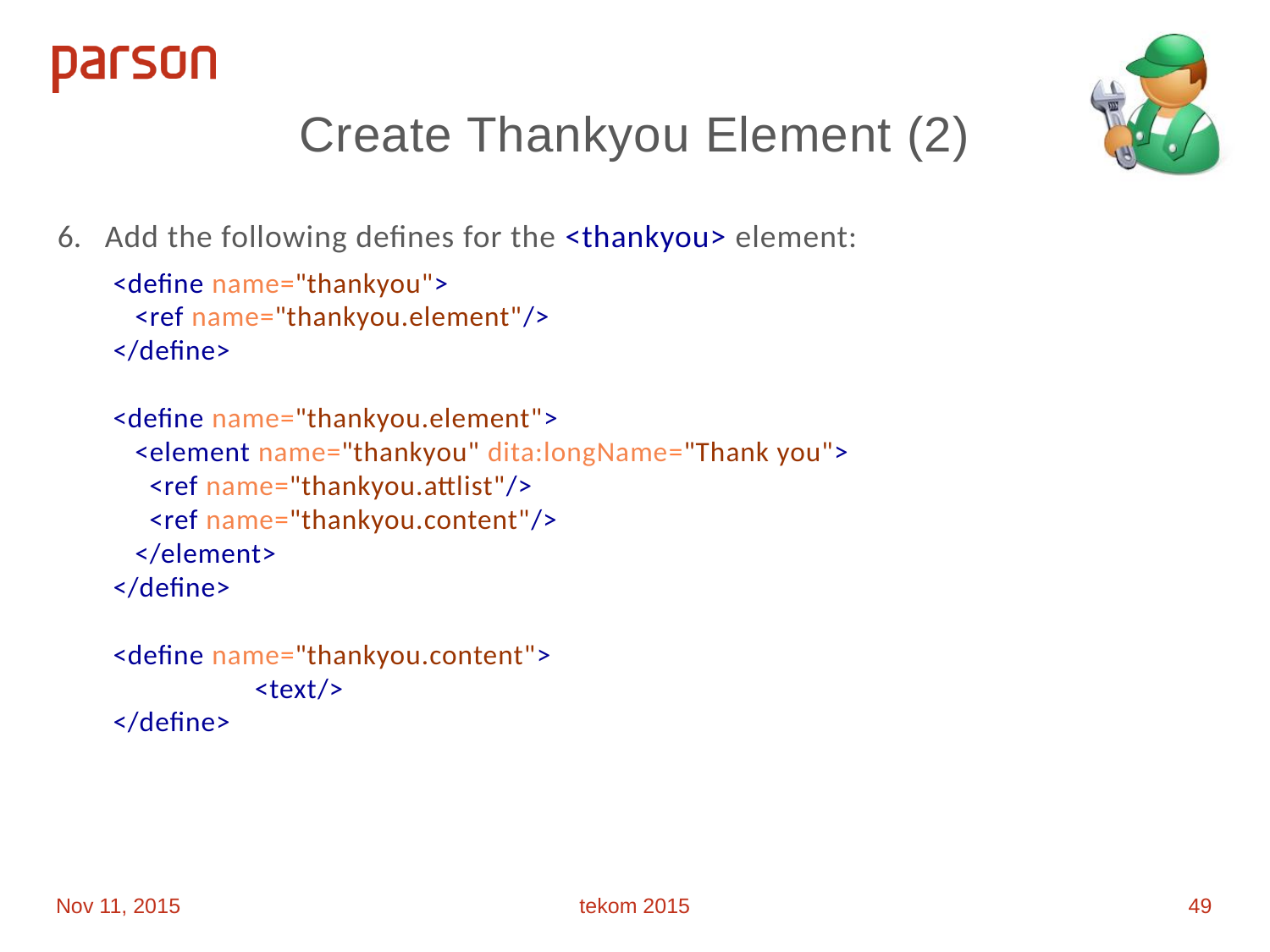

# Create Thankyou Element (2)
Add the following defines for the <thankyou> element:
<define name="thankyou">
   <ref name="thankyou.element"/>
</define>
<define name="thankyou.element">
   <element name="thankyou" dita:longName="Thank you">
     <ref name="thankyou.attlist"/>
     <ref name="thankyou.content"/>
   </element>
</define>
<define name="thankyou.content">
	  <text/>
</define>